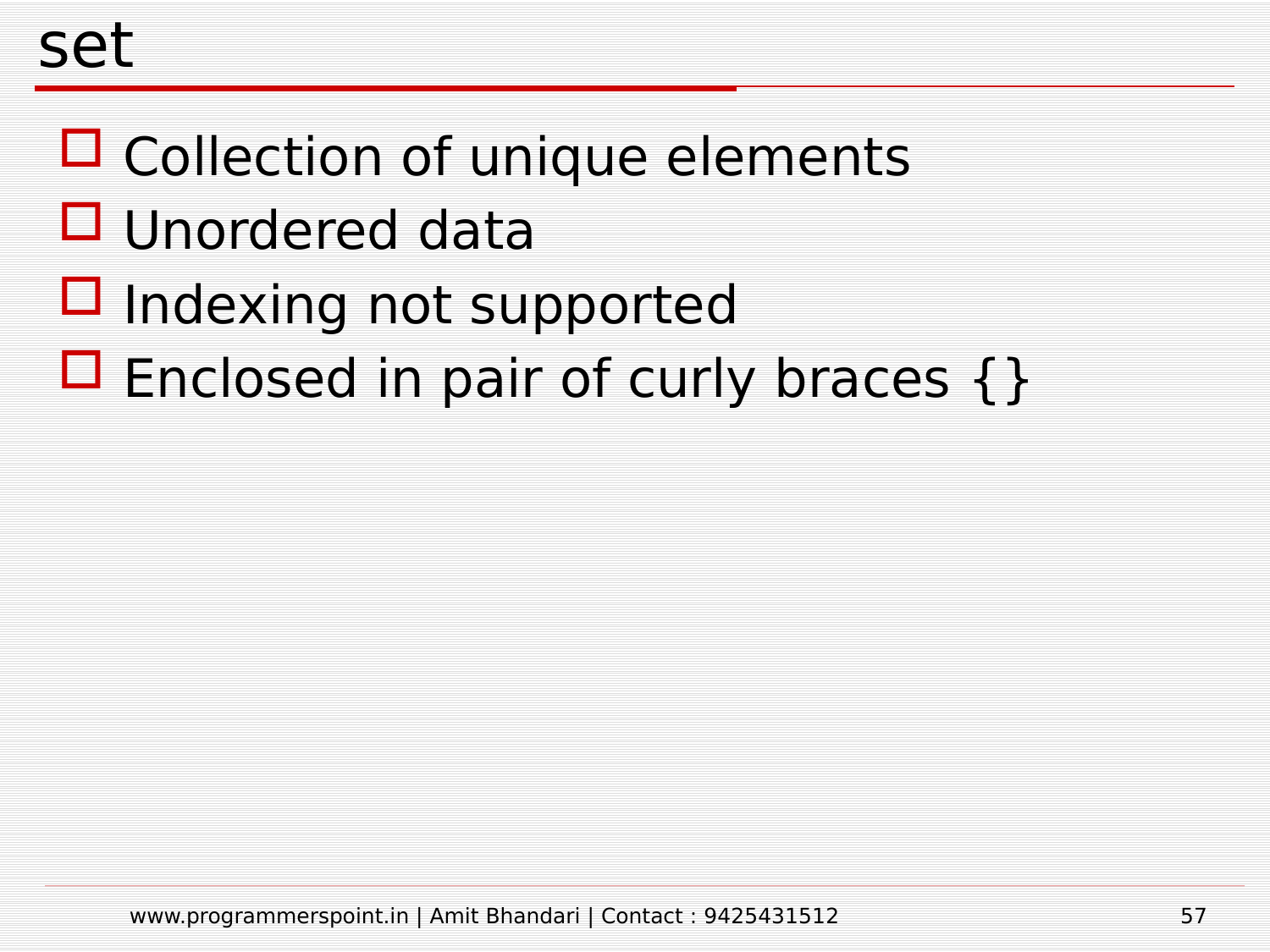

# set
Collection of unique elements
Unordered data
Indexing not supported
Enclosed in pair of curly braces {}
www.programmerspoint.in | Amit Bhandari | Contact : 9425431512
57